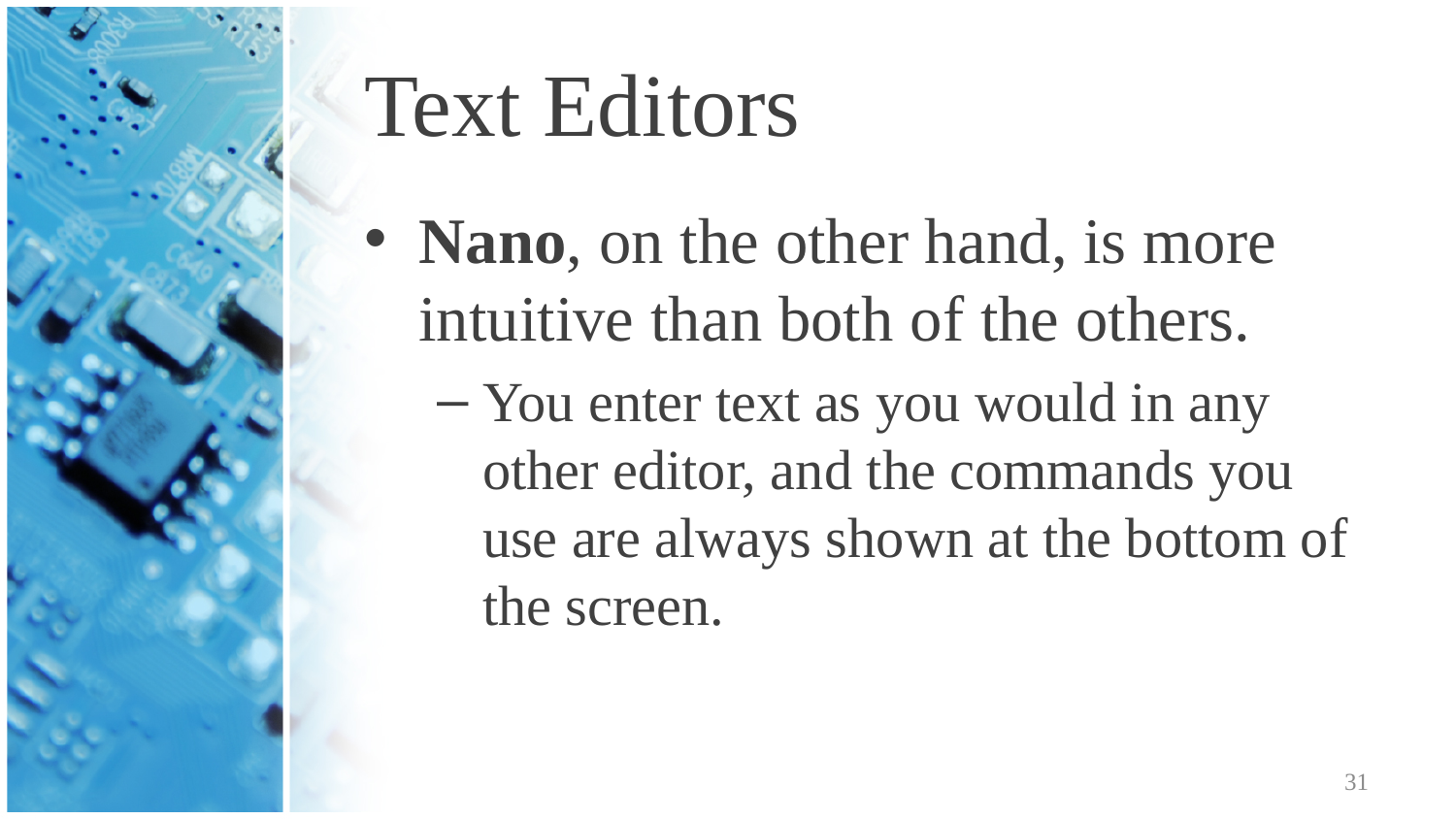

# Text Editors
Nano, on the other hand, is more intuitive than both of the others.
You enter text as you would in any other editor, and the commands you use are always shown at the bottom of the screen.
31